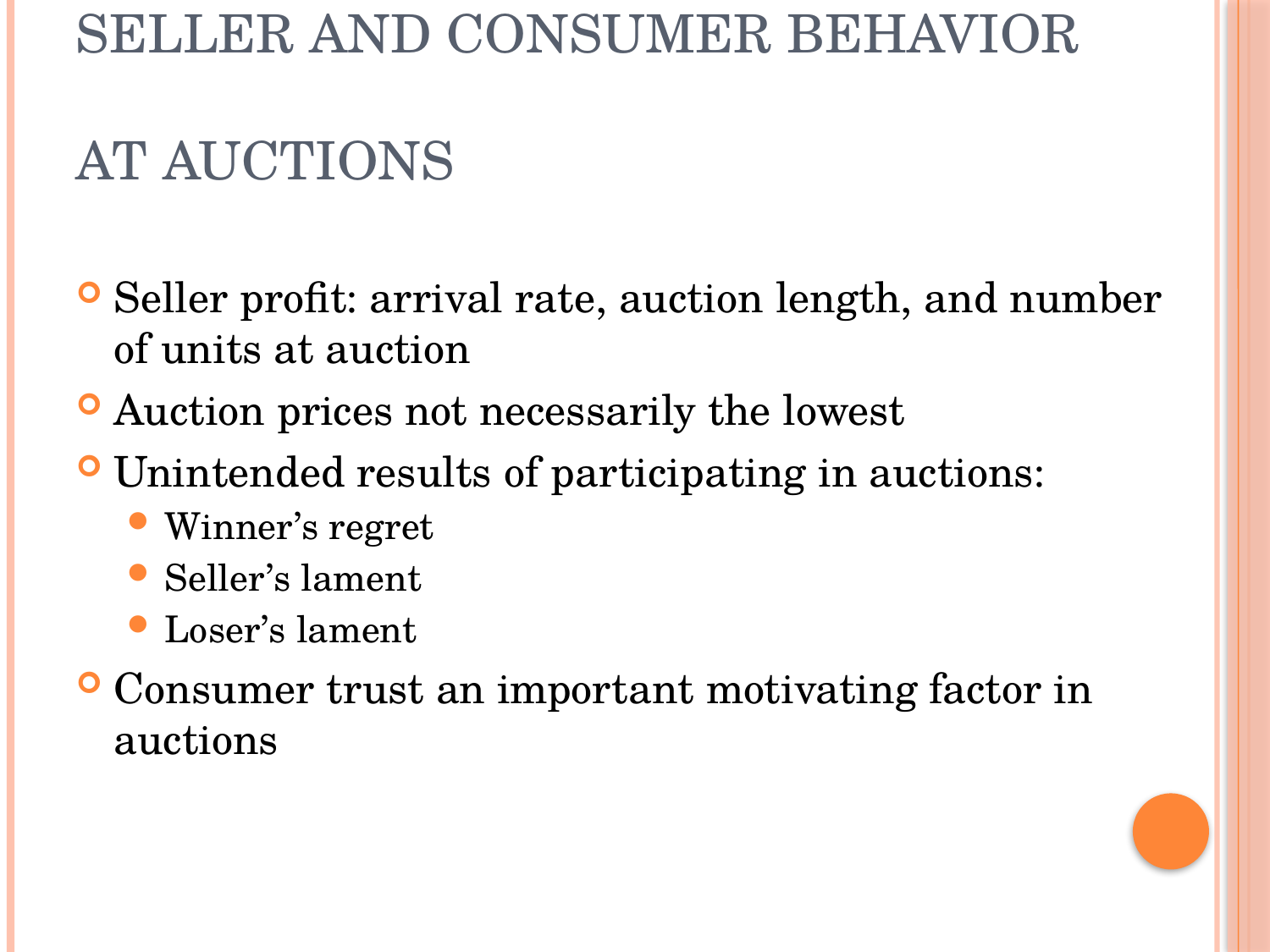

# Seller and Consumer Behavior at Auctions
Seller profit: arrival rate, auction length, and number of units at auction
Auction prices not necessarily the lowest
Unintended results of participating in auctions:
Winner’s regret
Seller’s lament
Loser’s lament
Consumer trust an important motivating factor in auctions